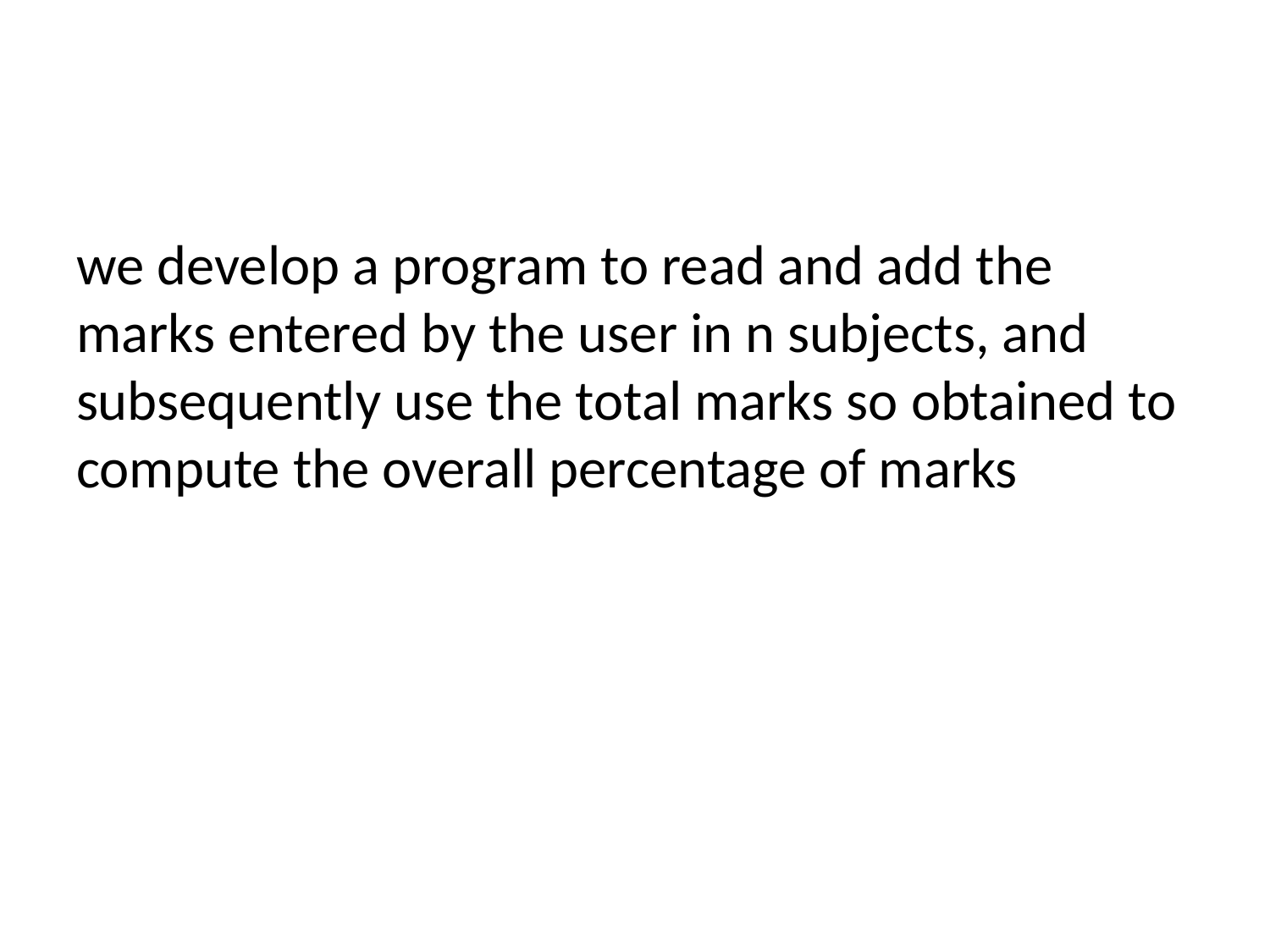

#
we develop a program to read and add the marks entered by the user in n subjects, and subsequently use the total marks so obtained to compute the overall percentage of marks